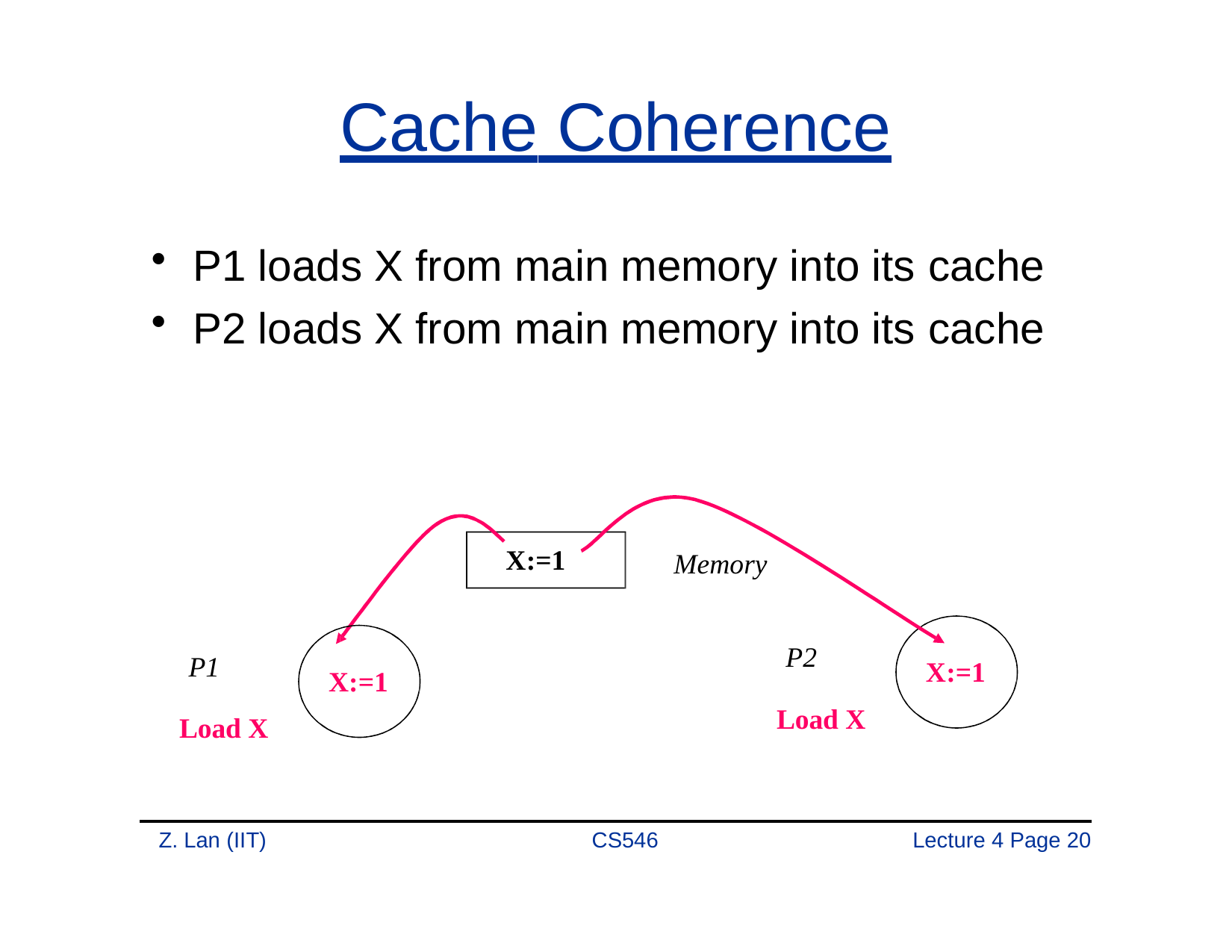

# Cache Coherence
P1 loads X from main memory into its cache
P2 loads X from main memory into its cache

X:=1
Memory

P2
P1
X:=1
X:=1
Load X
Load X

Z. Lan (IIT)
CS546
Lecture 4 Page 20